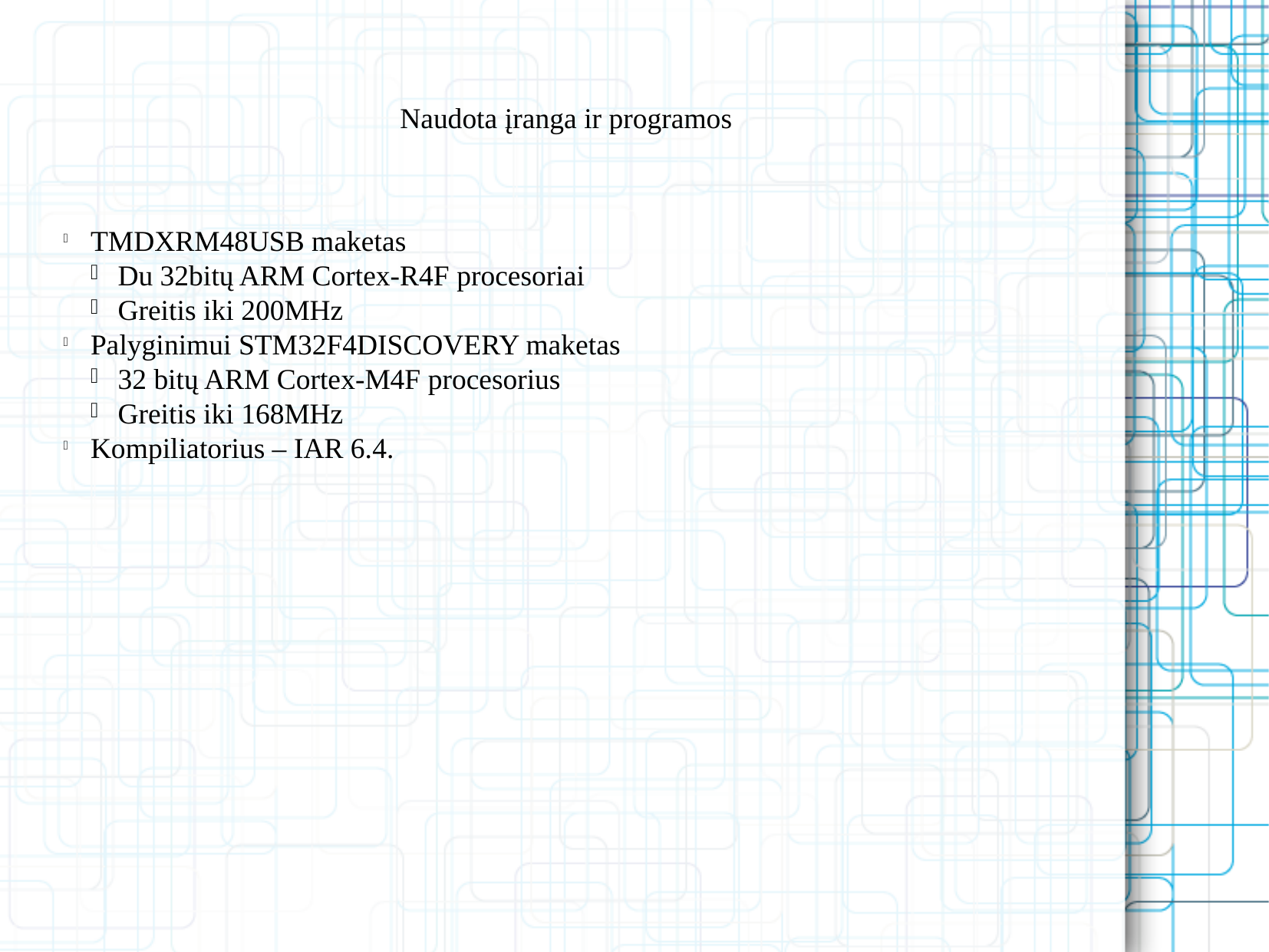

Naudota įranga ir programos
TMDXRM48USB maketas
Du 32bitų ARM Cortex-R4F procesoriai
Greitis iki 200MHz
Palyginimui STM32F4DISCOVERY maketas
32 bitų ARM Cortex-M4F procesorius
Greitis iki 168MHz
Kompiliatorius – IAR 6.4.